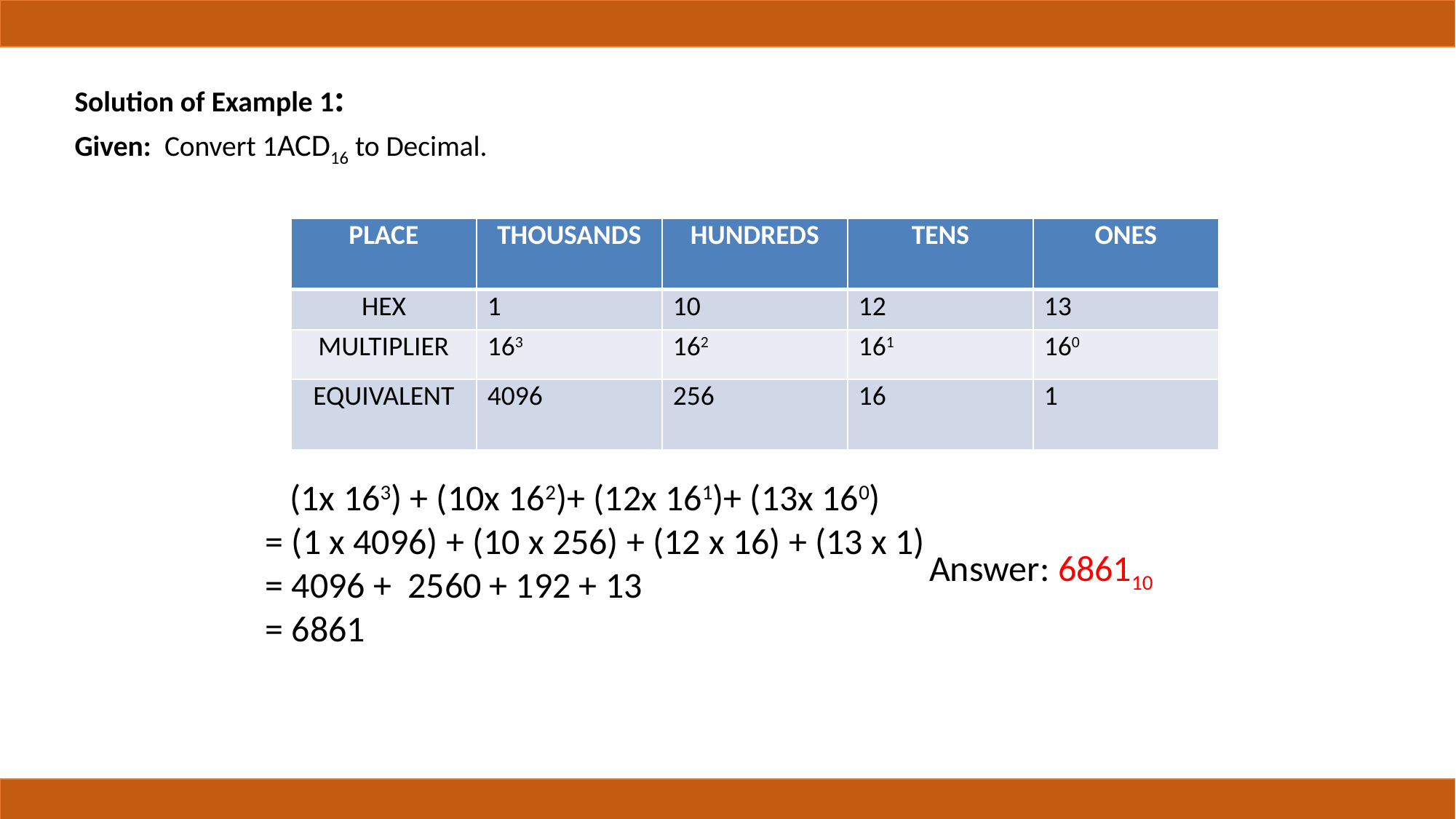

Solution of Example 1:
Given:  Convert 1ACD16 to Decimal.

| PLACE | THOUSANDS | HUNDREDS | TENS | ONES |
| --- | --- | --- | --- | --- |
| HEX | 1 | 10 | 12 | 13 |
| MULTIPLIER | 163 | 162 | 161 | 160 |
| EQUIVALENT | 4096 | 256 | 16 | 1 |
   (1x 163) + (10x 162)+ (12x 161)+ (13x 160)
= (1 x 4096) + (10 x 256) + (12 x 16) + (13 x 1)
= 4096 +  2560 + 192 + 13
= 6861
Answer: 686110